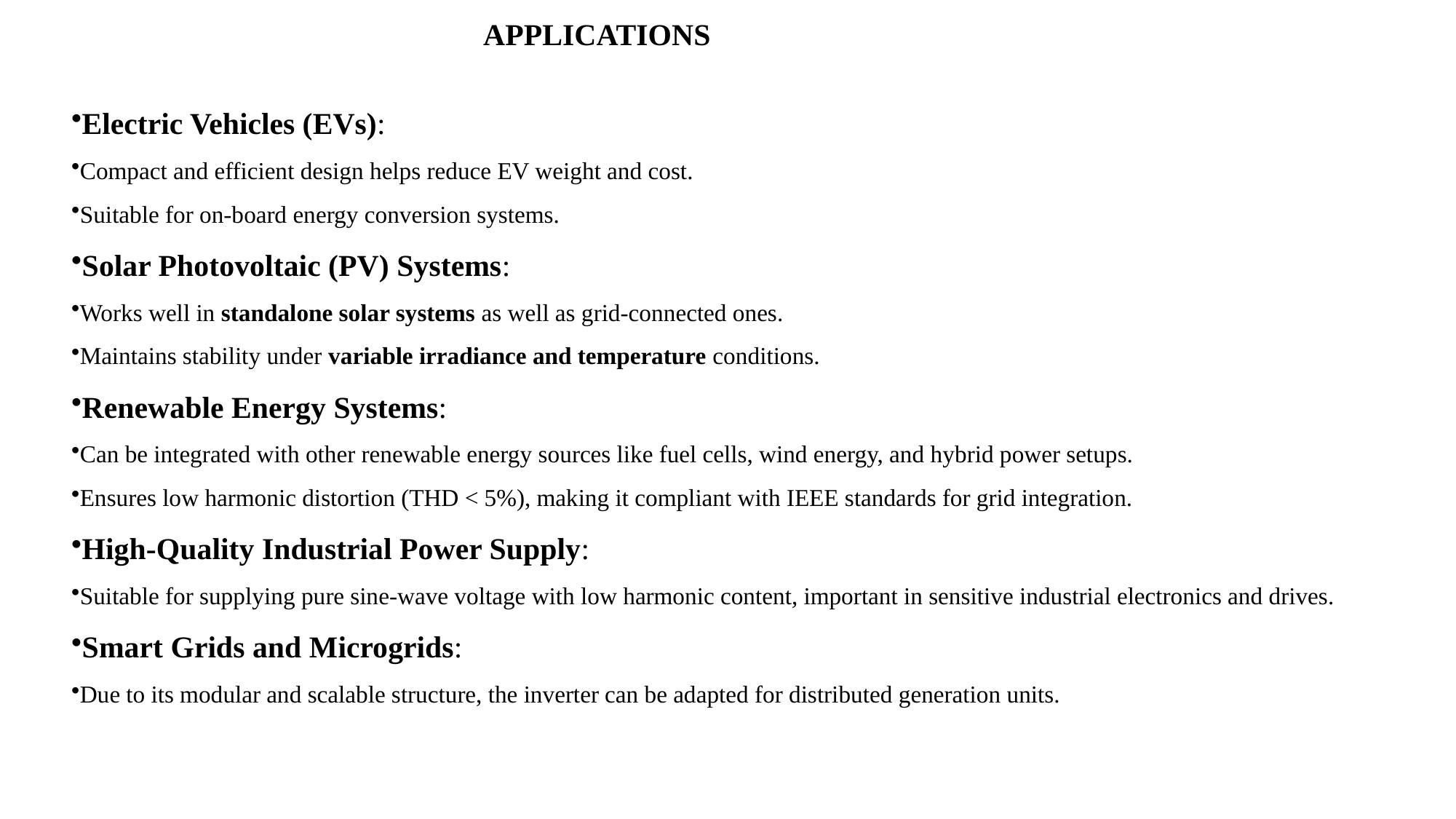

# APPLICATIONS
Electric Vehicles (EVs):
Compact and efficient design helps reduce EV weight and cost.
Suitable for on-board energy conversion systems.
Solar Photovoltaic (PV) Systems:
Works well in standalone solar systems as well as grid-connected ones.
Maintains stability under variable irradiance and temperature conditions.
Renewable Energy Systems:
Can be integrated with other renewable energy sources like fuel cells, wind energy, and hybrid power setups.
Ensures low harmonic distortion (THD < 5%), making it compliant with IEEE standards for grid integration.
High-Quality Industrial Power Supply:
Suitable for supplying pure sine-wave voltage with low harmonic content, important in sensitive industrial electronics and drives.
Smart Grids and Microgrids:
Due to its modular and scalable structure, the inverter can be adapted for distributed generation units.